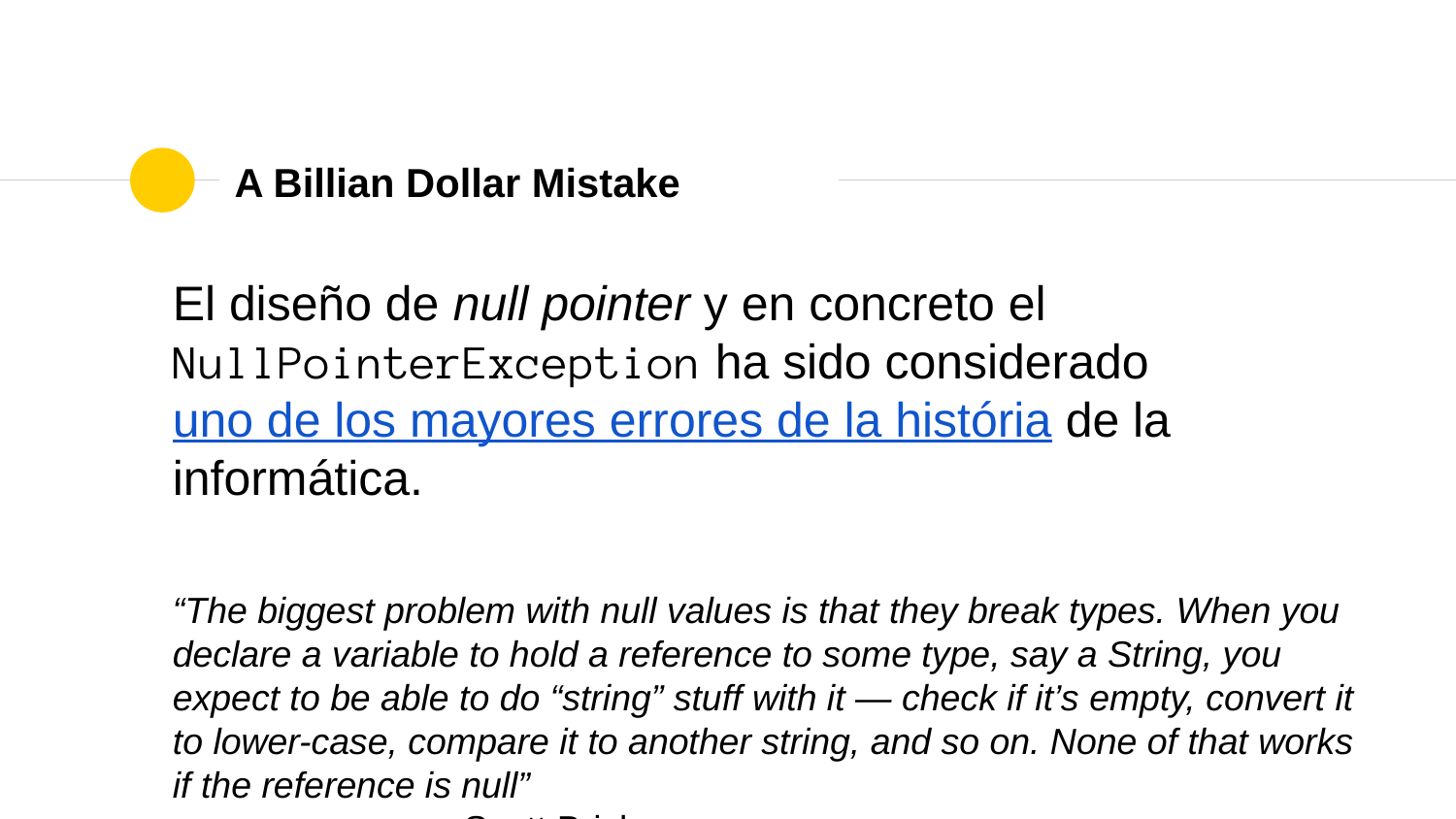

# A Billian Dollar Mistake
El diseño de null pointer y en concreto el NullPointerException ha sido considerado uno de los mayores errores de la história de la informática.

“The biggest problem with null values is that they break types. When you declare a variable to hold a reference to some type, say a String, you expect to be able to do “string” stuff with it — check if it’s empty, convert it to lower-case, compare it to another string, and so on. None of that works if the reference is null” 								Scott Brickner